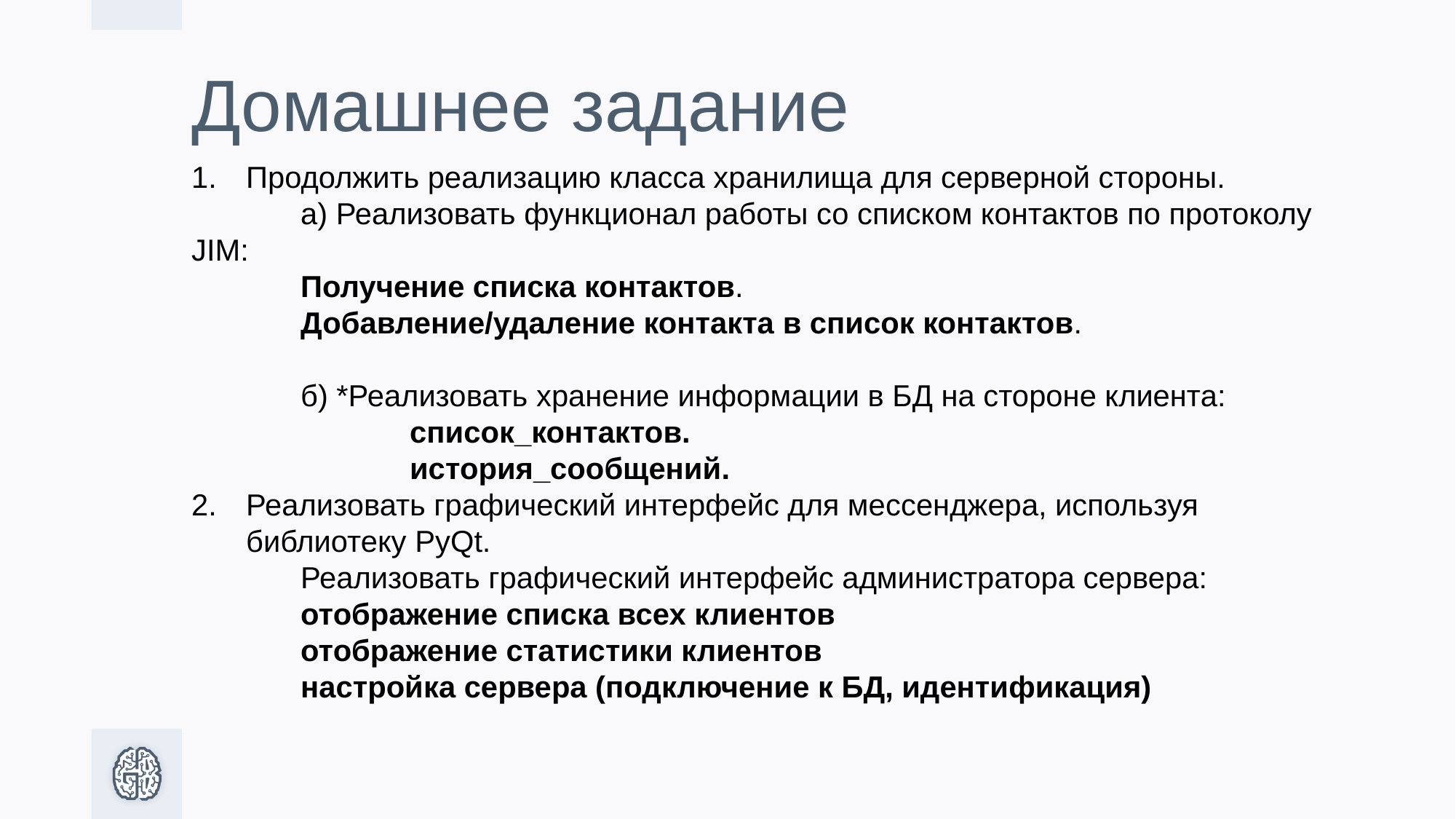

# Домашнее задание
Продолжить реализацию класса хранилища для серверной стороны.
	а) Реализовать функционал работы со списком контактов по протоколу JIM:
	Получение списка контактов.
	Добавление/удаление контакта в список контактов.

	б) *Реализовать хранение информации в БД на стороне клиента:
		список_контактов.
		история_сообщений.
Реализовать графический интерфейс для мессенджера, используя библиотеку PyQt.
	Реализовать графический интерфейс администратора сервера:
	отображение списка всех клиентов
	отображение статистики клиентов
	настройка сервера (подключение к БД, идентификация)